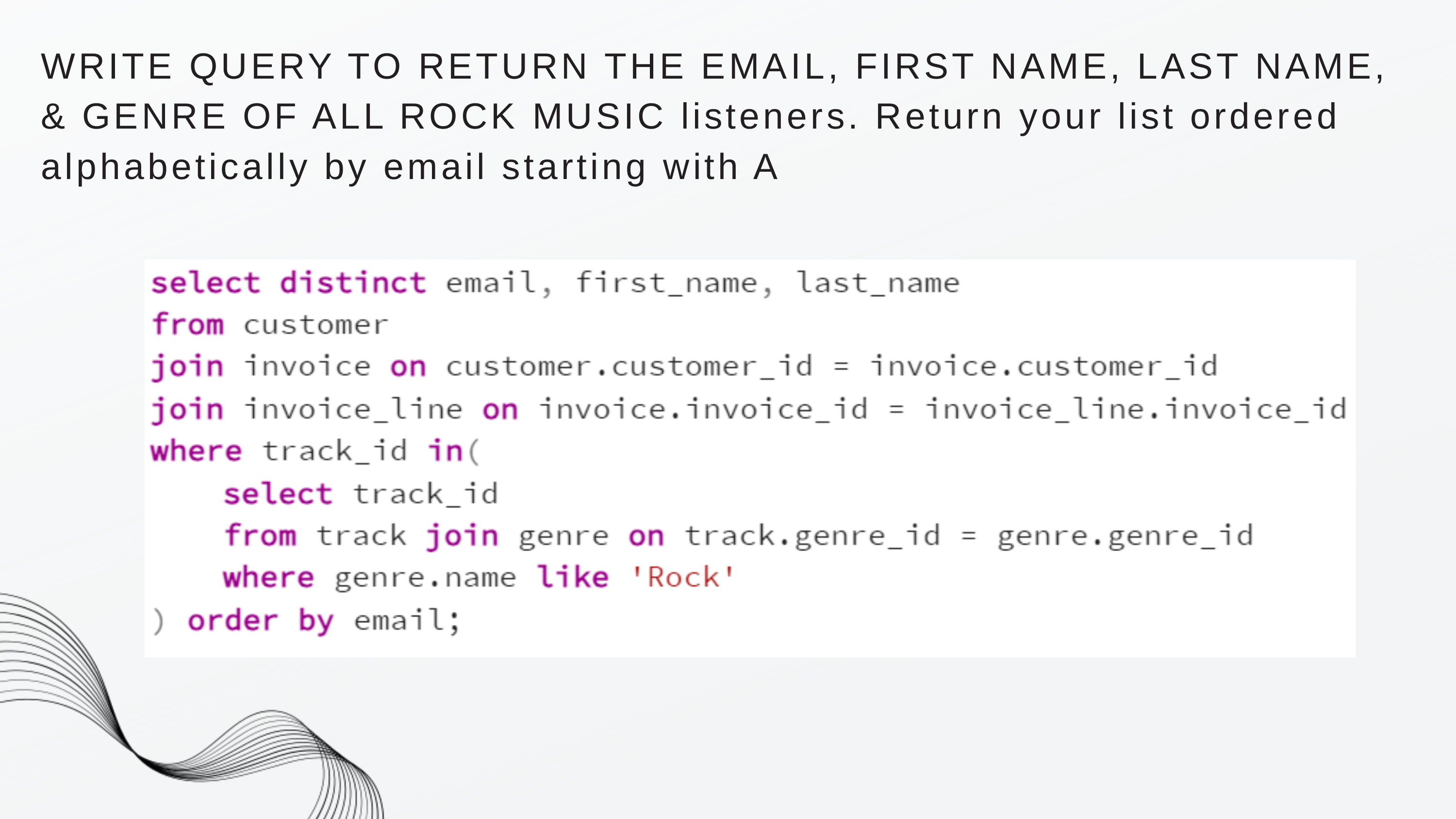

WRITE QUERY TO RETURN THE EMAIL, FIRST NAME, LAST NAME, & GENRE OF ALL ROCK MUSIC listeners. Return your list ordered alphabetically by email starting with A